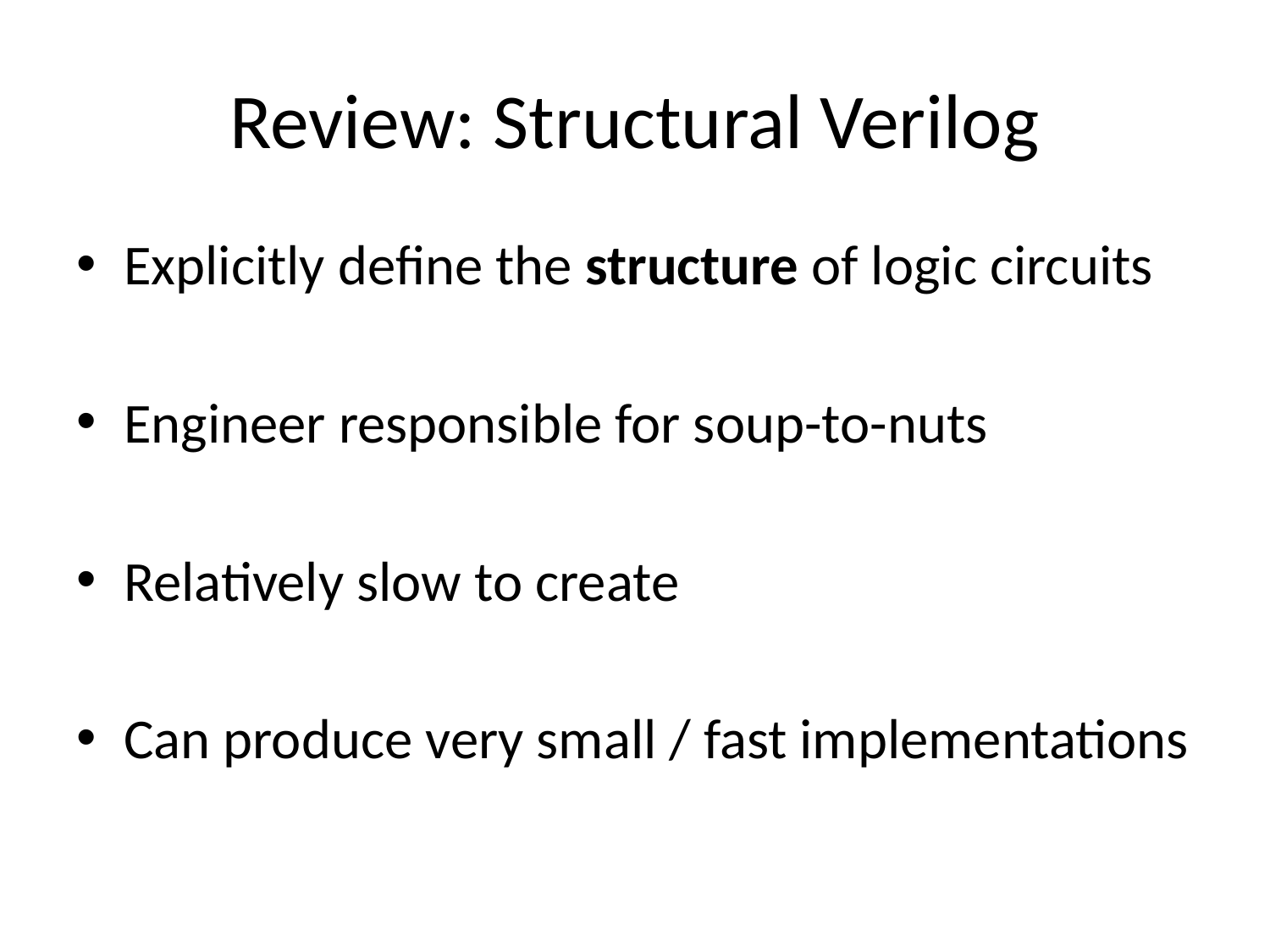

# Review: Structural Verilog
Explicitly define the structure of logic circuits

Engineer responsible for soup-to-nuts

Relatively slow to create

Can produce very small / fast implementations